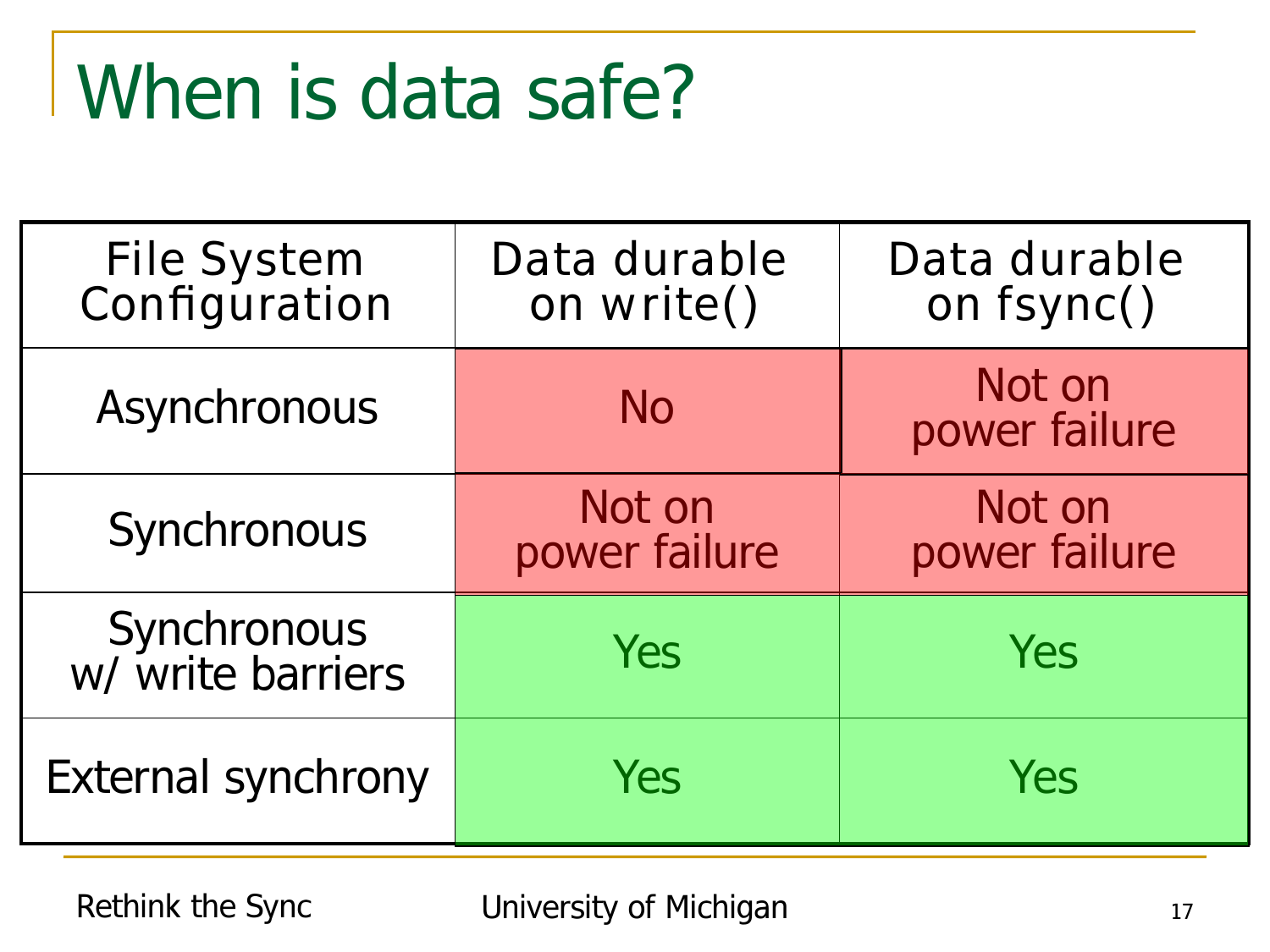

# When is data safe?
| File System Configuration | Data durable on write() | Data durable on fsync() |
| --- | --- | --- |
| Asynchronous | No | Not on power failure |
| Synchronous | Not on power failure | Not on power failure |
| Synchronous w/ write barriers | Yes | Yes |
| External synchrony | Yes | Yes |

Rethink the Sync
17
University of Michigan